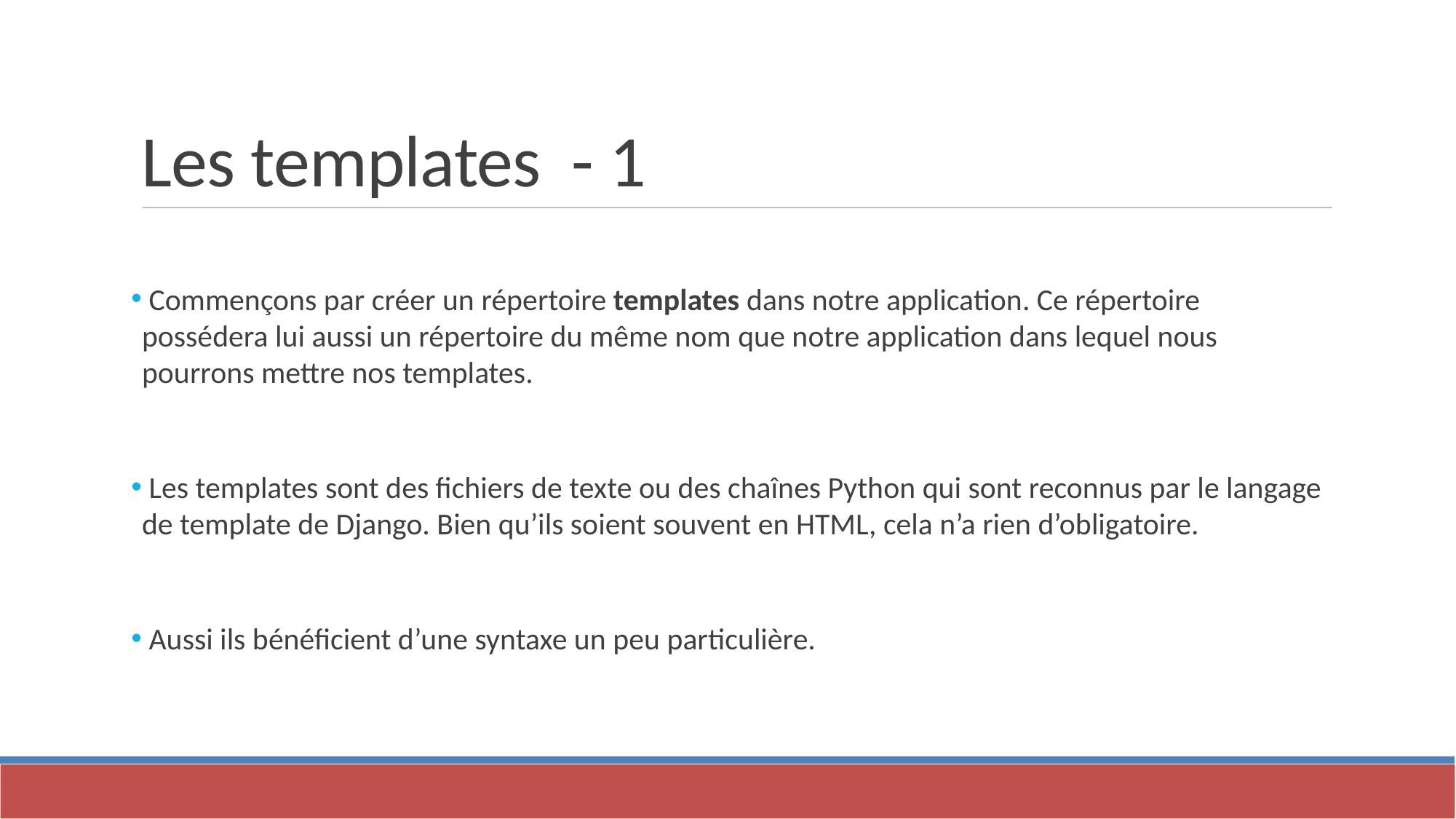

Les templates  - 1

 Commençons par créer un répertoire templates dans notre application. Ce répertoire possédera lui aussi un répertoire du même nom que notre application dans lequel nous pourrons mettre nos templates.

 Les templates sont des fichiers de texte ou des chaînes Python qui sont reconnus par le langage de template de Django. Bien qu’ils soient souvent en HTML, cela n’a rien d’obligatoire.

 Aussi ils bénéficient d’une syntaxe un peu particulière.